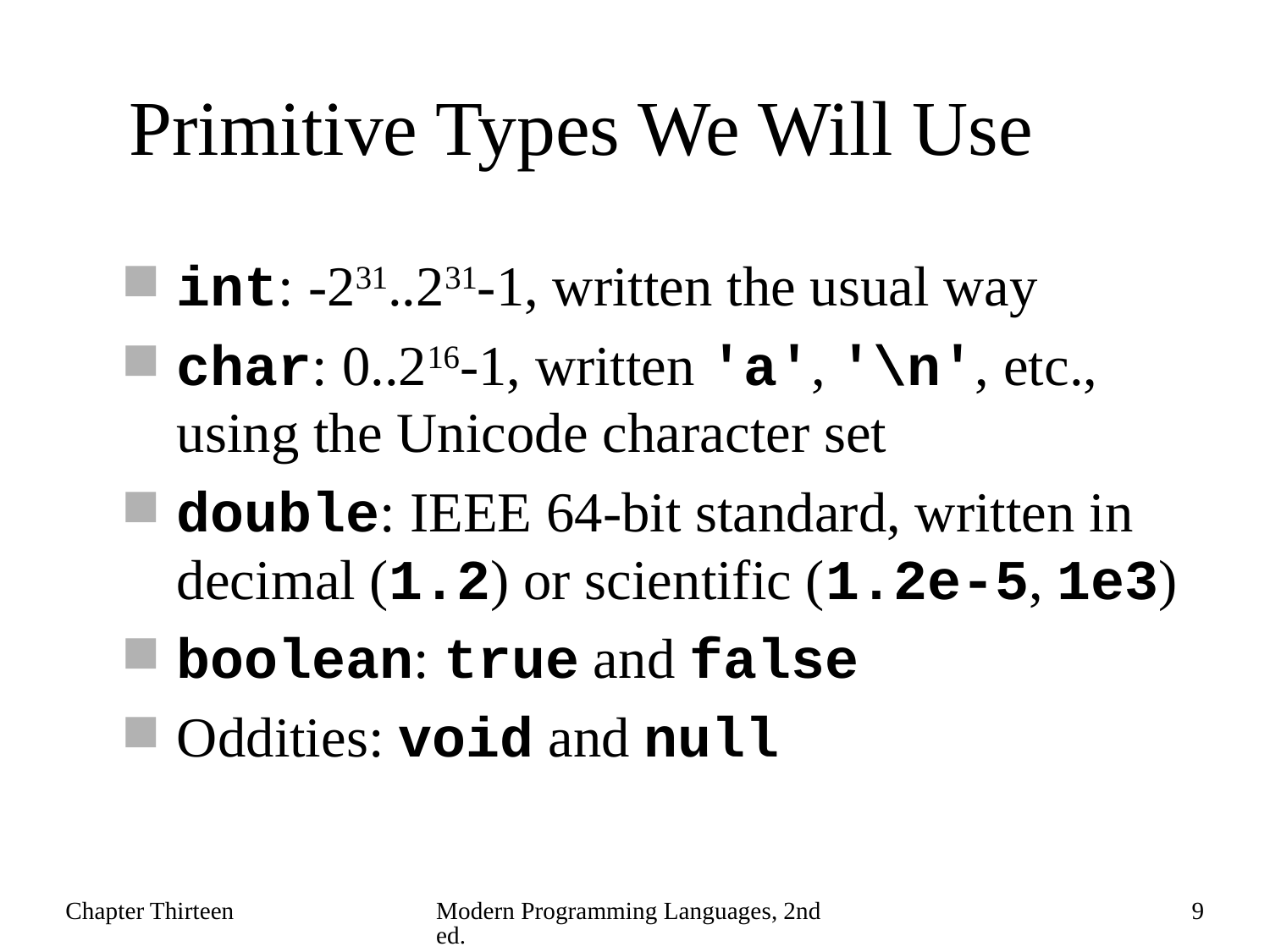

# Primitive Types We Will Use
int: -231..231-1, written the usual way
char: 0..216-1, written 'a', '\n', etc., using the Unicode character set
double: IEEE 64-bit standard, written in  decimal (1.2) or scientific (1.2e-5, 1e3)
boolean: true and false
Oddities: void and null
Chapter Thirteen
Modern Programming Languages, 2nd ed.
9